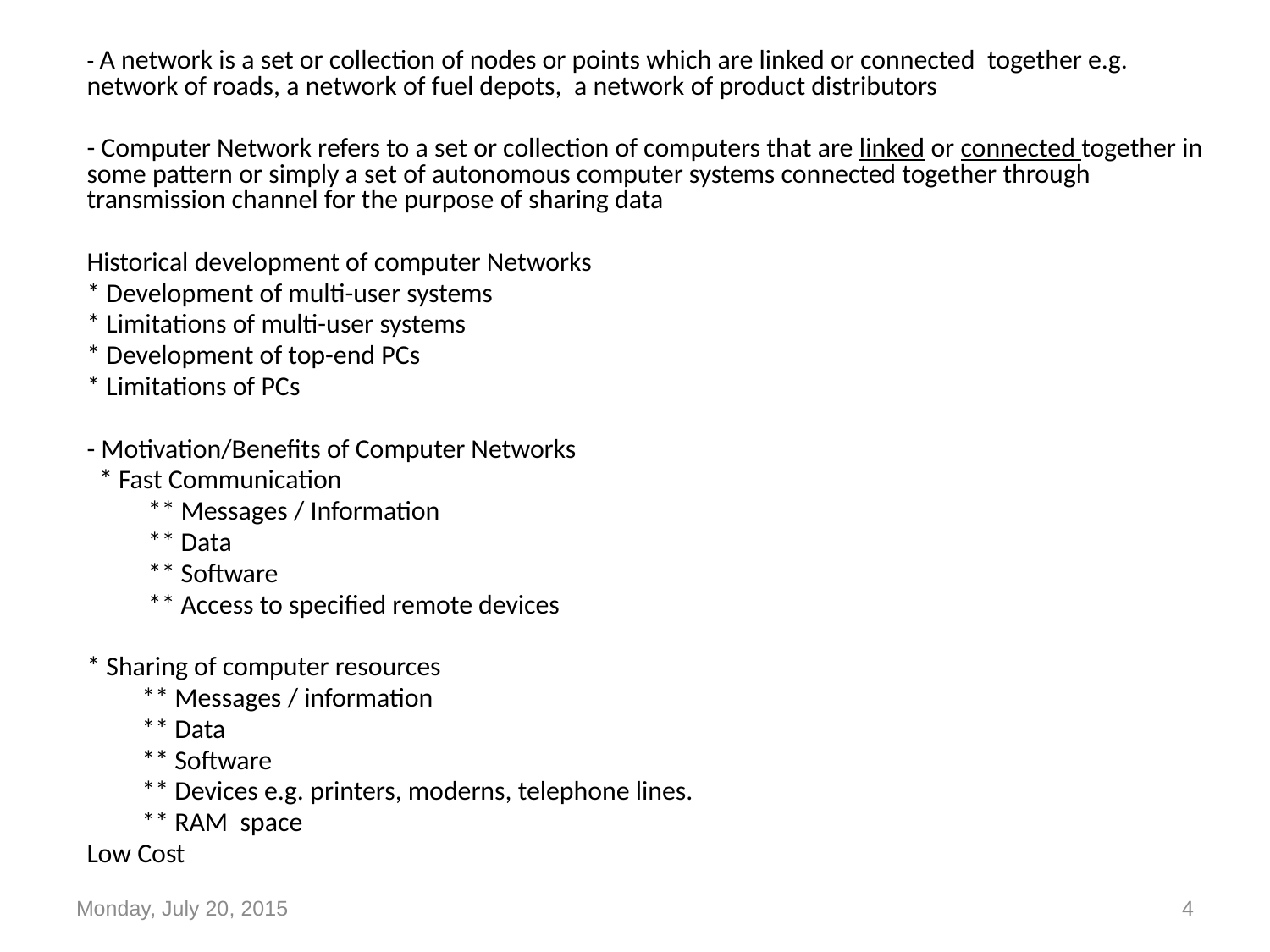

- A network is a set or collection of nodes or points which are linked or connected  together e.g. network of roads, a network of fuel depots,  a network of product distributors

- Computer Network refers to a set or collection of computers that are linked or connected together in some pattern or simply a set of autonomous computer systems connected together through transmission channel for the purpose of sharing data

Historical development of computer Networks
* Development of multi-user systems
* Limitations of multi-user systems
* Development of top-end PCs
* Limitations of PCs

- Motivation/Benefits of Computer Networks
  * Fast Communication
          ** Messages / Information
          ** Data
          ** Software
          ** Access to specified remote devices

* Sharing of computer resources
         ** Messages / information
         ** Data
         ** Software
         ** Devices e.g. printers, moderns, telephone lines.
         ** RAM  space
Low Cost

Monday, July 20, 2015
4